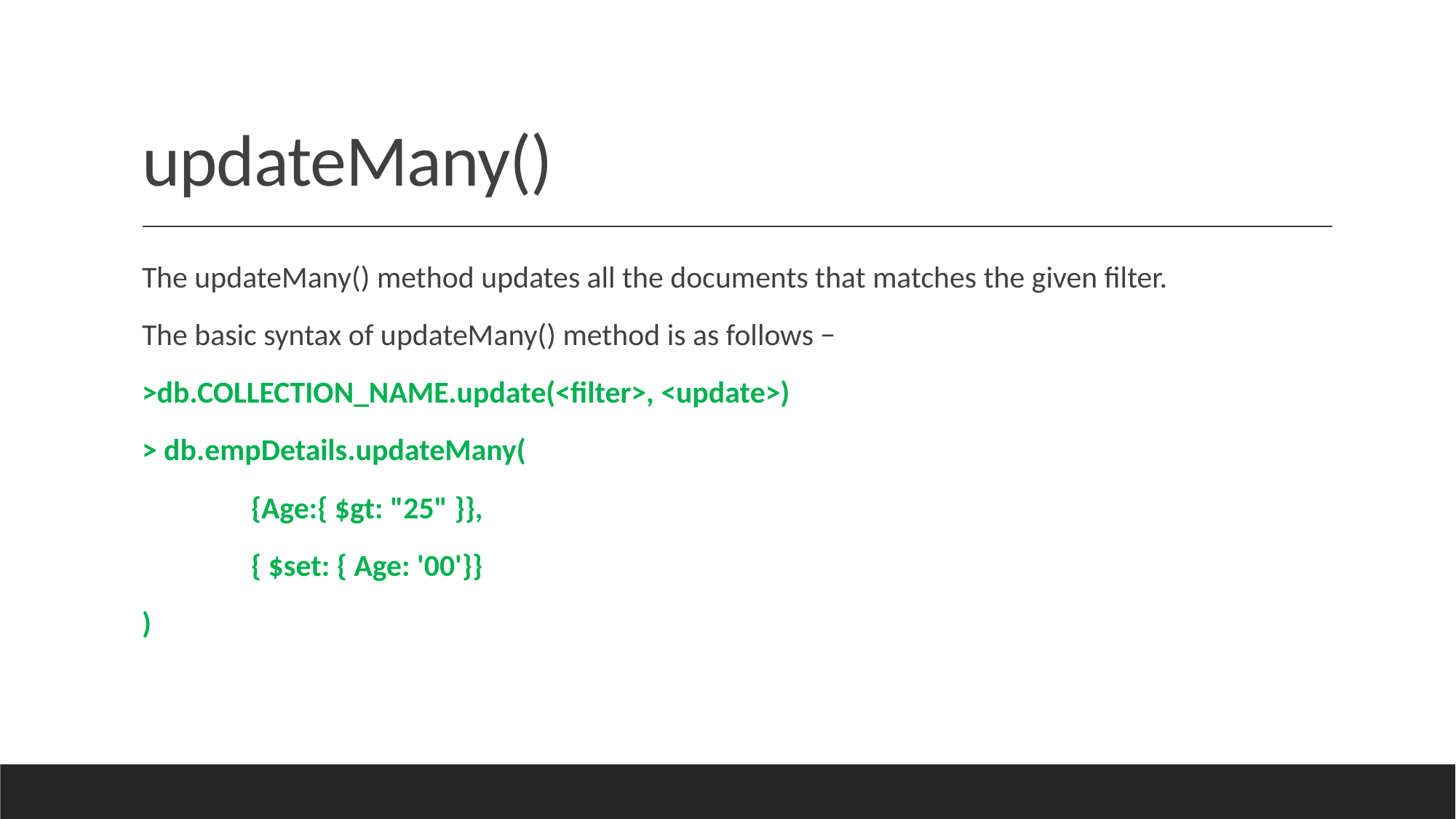

# updateMany()
The updateMany() method updates all the documents that matches the given filter.
The basic syntax of updateMany() method is as follows −
>db.COLLECTION_NAME.update(<filter>, <update>)
> db.empDetails.updateMany(
	{Age:{ $gt: "25" }},
	{ $set: { Age: '00'}}
)